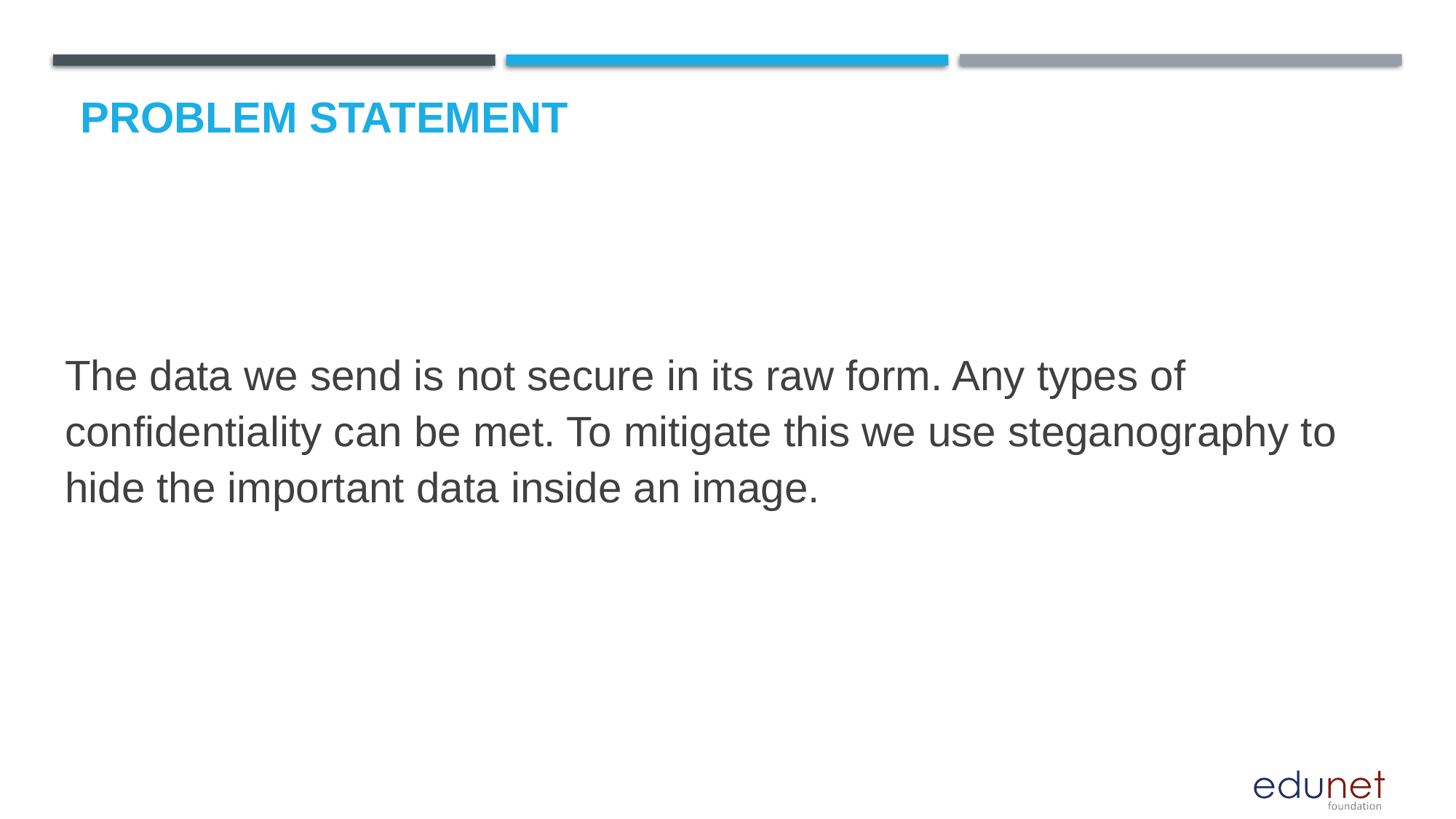

# Problem Statement
The data we send is not secure in its raw form. Any types of confidentiality can be met. To mitigate this we use steganography to hide the important data inside an image.